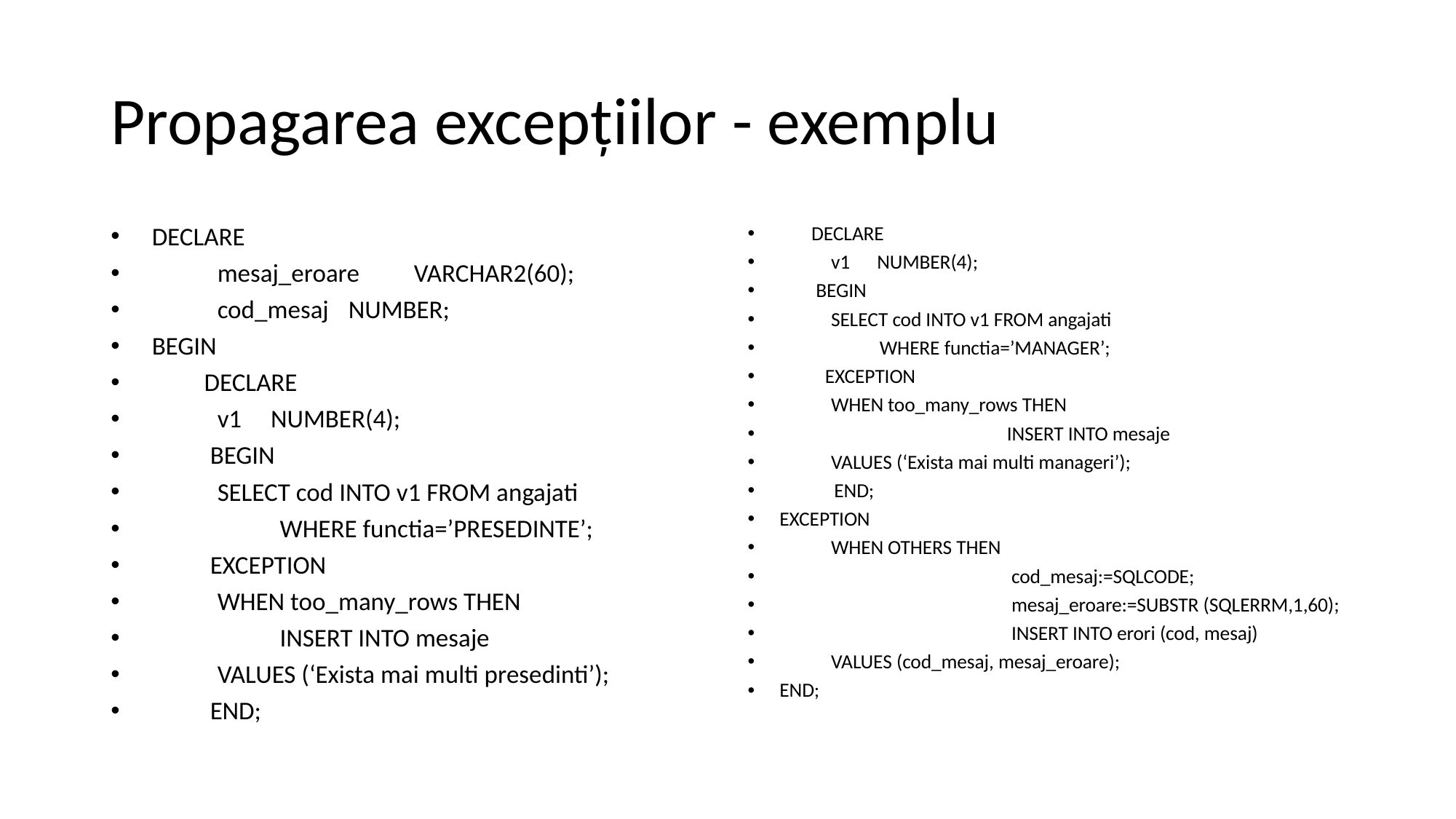

# Propagarea excepţiilor - exemplu
DECLARE
	mesaj_eroare	VARCHAR2(60);
	cod_mesaj	NUMBER;
BEGIN
         DECLARE
	v1     NUMBER(4);
          BEGIN
	SELECT cod INTO v1 FROM angajati
                      WHERE functia=’PRESEDINTE’;
          EXCEPTION
	WHEN too_many_rows THEN
                      INSERT INTO mesaje
		VALUES (‘Exista mai multi presedinti’);
          END;

       DECLARE
	v1      NUMBER(4);
        BEGIN
	SELECT cod INTO v1 FROM angajati
                      WHERE functia=’MANAGER’;
          EXCEPTION
	WHEN too_many_rows THEN
                                                  INSERT INTO mesaje
		VALUES (‘Exista mai multi manageri’);
            END;
EXCEPTION
	WHEN OTHERS THEN
                                                   cod_mesaj:=SQLCODE;
                                                   mesaj_eroare:=SUBSTR (SQLERRM,1,60);
                                                   INSERT INTO erori (cod, mesaj)
		VALUES (cod_mesaj, mesaj_eroare);
END;